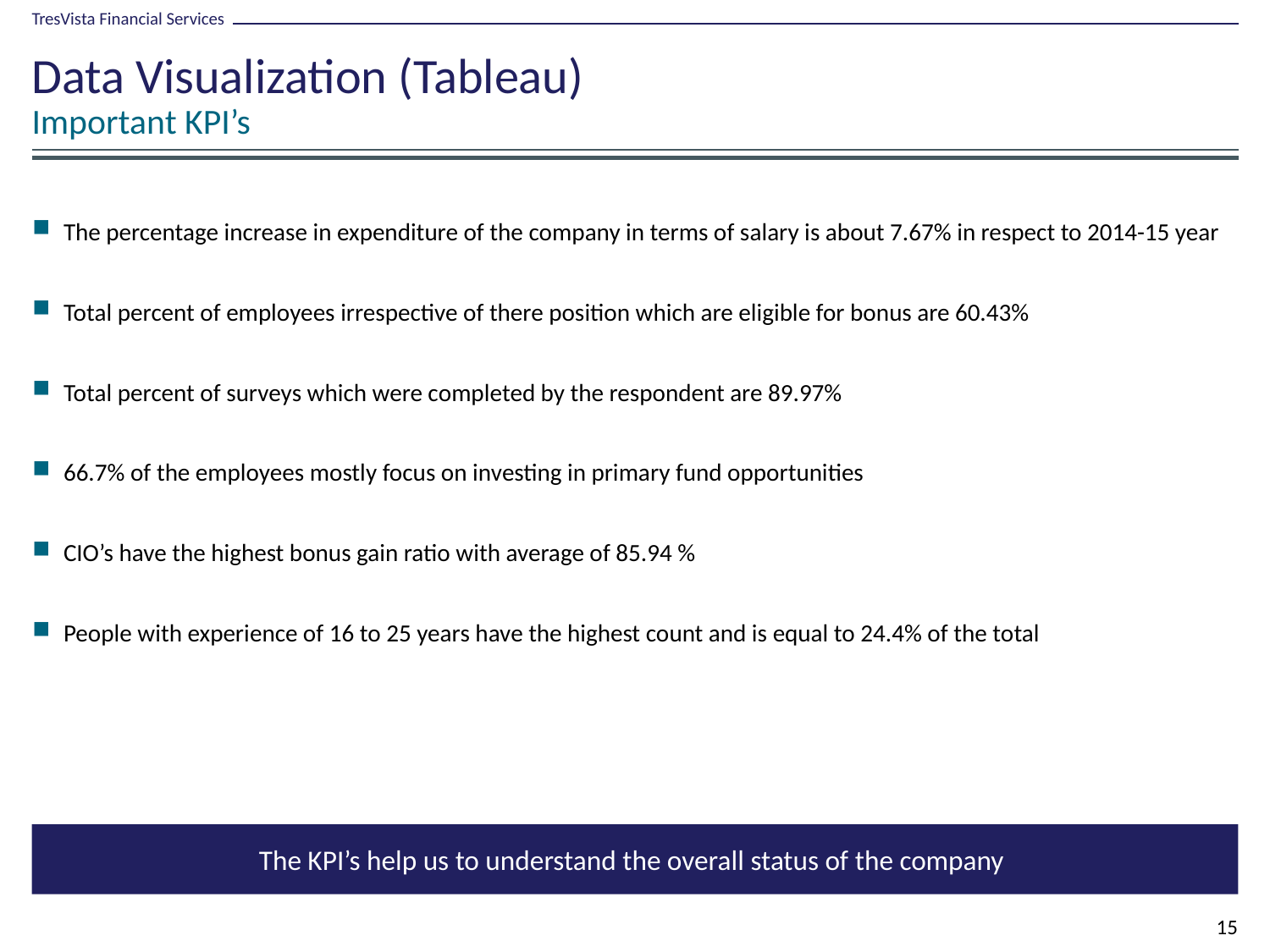

# Data Visualization (Tableau)
Important KPI’s

The percentage increase in expenditure of the company in terms of salary is about 7.67% in respect to 2014-15 year

Total percent of employees irrespective of there position which are eligible for bonus are 60.43%

Total percent of surveys which were completed by the respondent are 89.97%

66.7% of the employees mostly focus on investing in primary fund opportunities

CIO’s have the highest bonus gain ratio with average of 85.94 %

People with experience of 16 to 25 years have the highest count and is equal to 24.4% of the total
The KPI’s help us to understand the overall status of the company

15